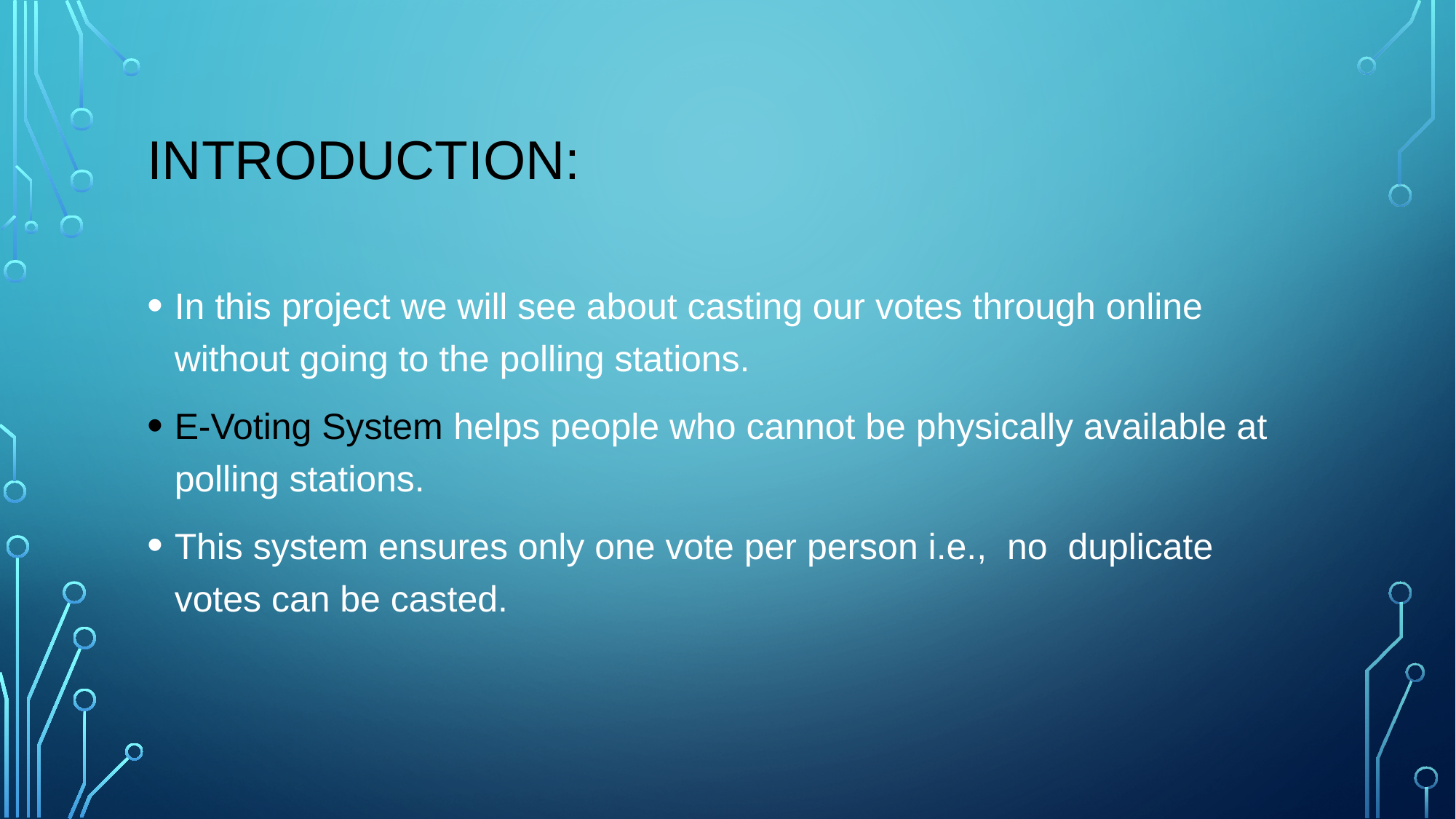

# INTRODUCTION:
In this project we will see about casting our votes through online without going to the polling stations.
E-Voting System helps people who cannot be physically available at polling stations.
This system ensures only one vote per person i.e.,  no  duplicate votes can be casted.